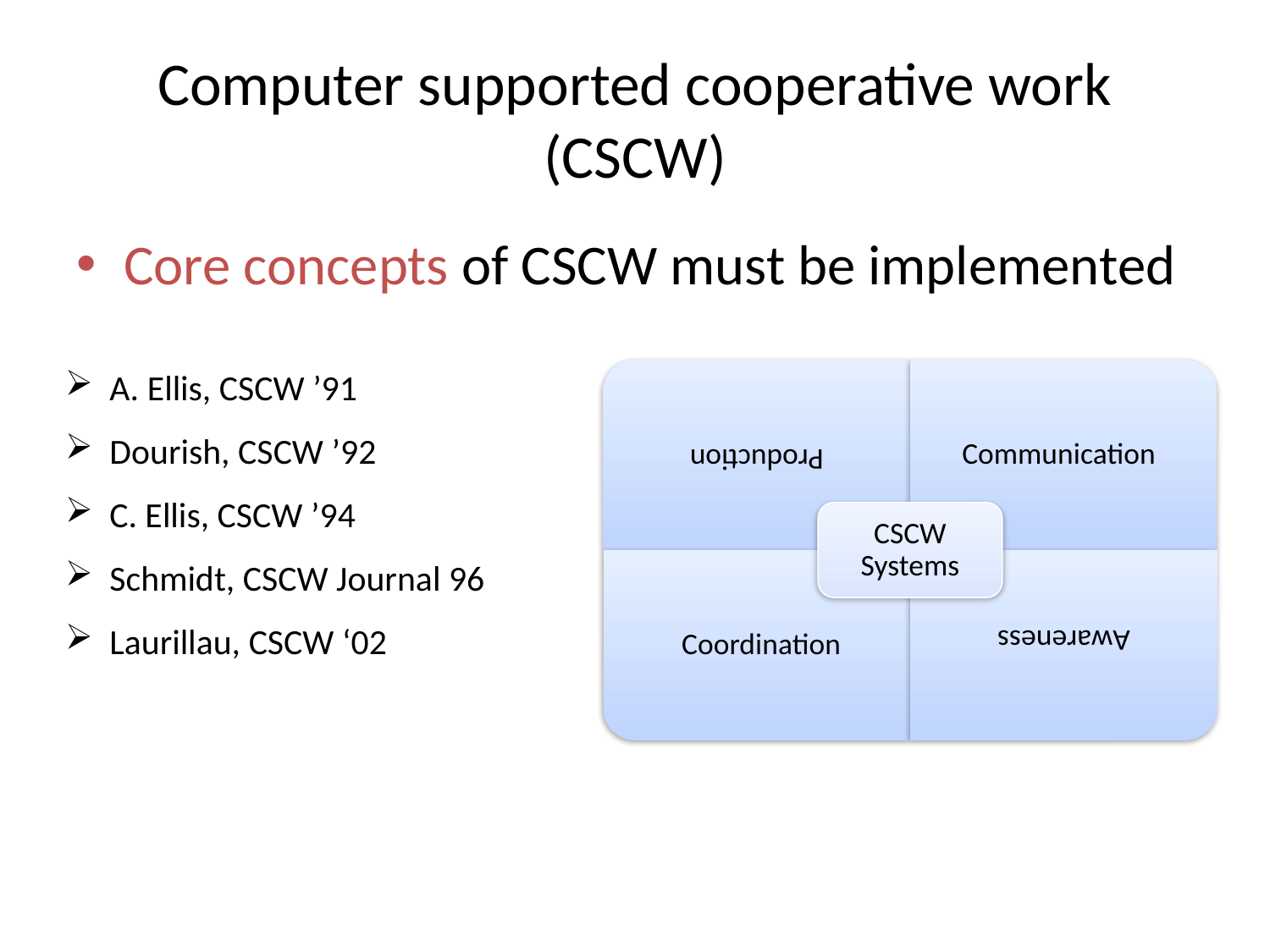

# Computer supported cooperative work (CSCW)
Core concepts of CSCW must be implemented
  A. Ellis, CSCW ’91
  Dourish, CSCW ’92
  C. Ellis, CSCW ’94
  Schmidt, CSCW Journal 96
  Laurillau, CSCW ‘02
Production
Communication
Coordination
Awareness
CSCW Systems